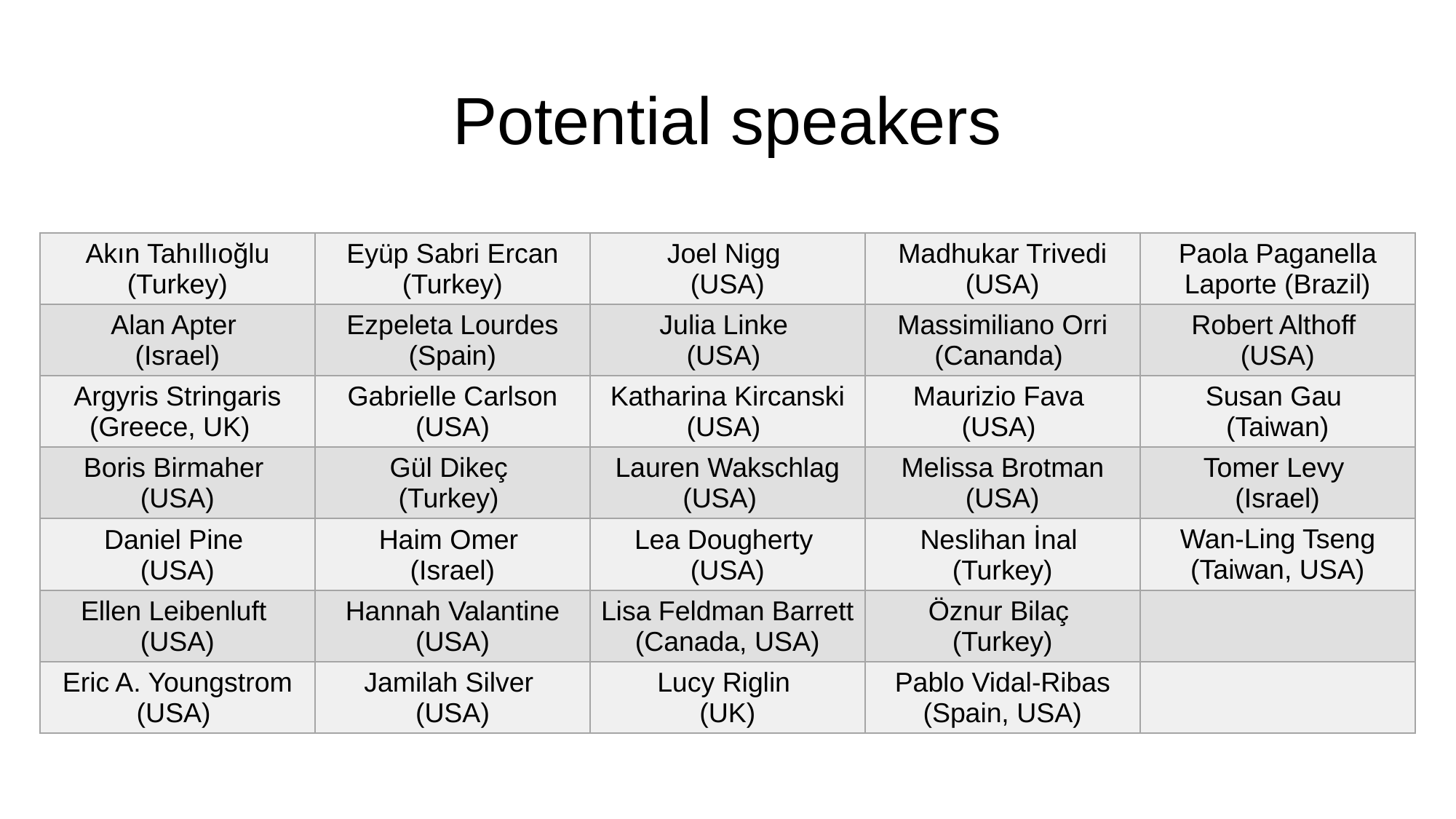

# Potential speakers
| Akın Tahıllıoğlu (Turkey) | Eyüp Sabri Ercan (Turkey) | Joel Nigg (USA) | Madhukar Trivedi (USA) | Paola Paganella Laporte (Brazil) |
| --- | --- | --- | --- | --- |
| Alan Apter (Israel) | Ezpeleta Lourdes (Spain) | Julia Linke (USA) | Massimiliano Orri (Cananda) | Robert Althoff (USA) |
| Argyris Stringaris (Greece, UK) | Gabrielle Carlson (USA) | Katharina Kircanski (USA) | Maurizio Fava (USA) | Susan Gau (Taiwan) |
| Boris Birmaher (USA) | Gül Dikeç (Turkey) | Lauren Wakschlag (USA) | Melissa Brotman (USA) | Tomer Levy (Israel) |
| Daniel Pine (USA) | Haim Omer (Israel) | Lea Dougherty (USA) | Neslihan İnal (Turkey) | Wan-Ling Tseng (Taiwan, USA) |
| Ellen Leibenluft (USA) | Hannah Valantine (USA) | Lisa Feldman Barrett (Canada, USA) | Öznur Bilaç (Turkey) |  |
| Eric A. Youngstrom (USA) | Jamilah Silver (USA) | Lucy Riglin (UK) | Pablo Vidal-Ribas (Spain, USA) |  |